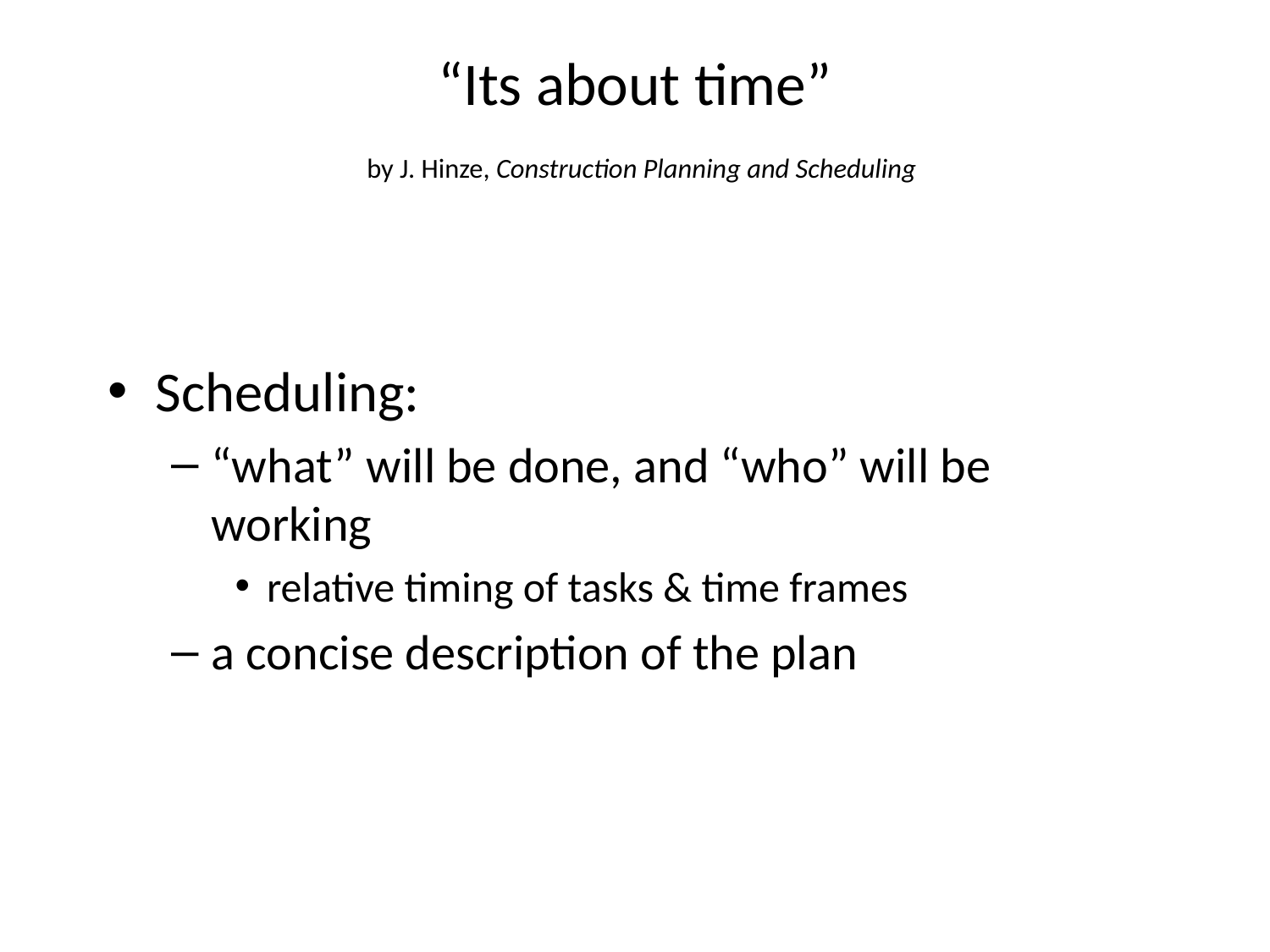

# “Its about time” by J. Hinze, Construction Planning and Scheduling
Scheduling:
“what” will be done, and “who” will be working
relative timing of tasks & time frames
a concise description of the plan